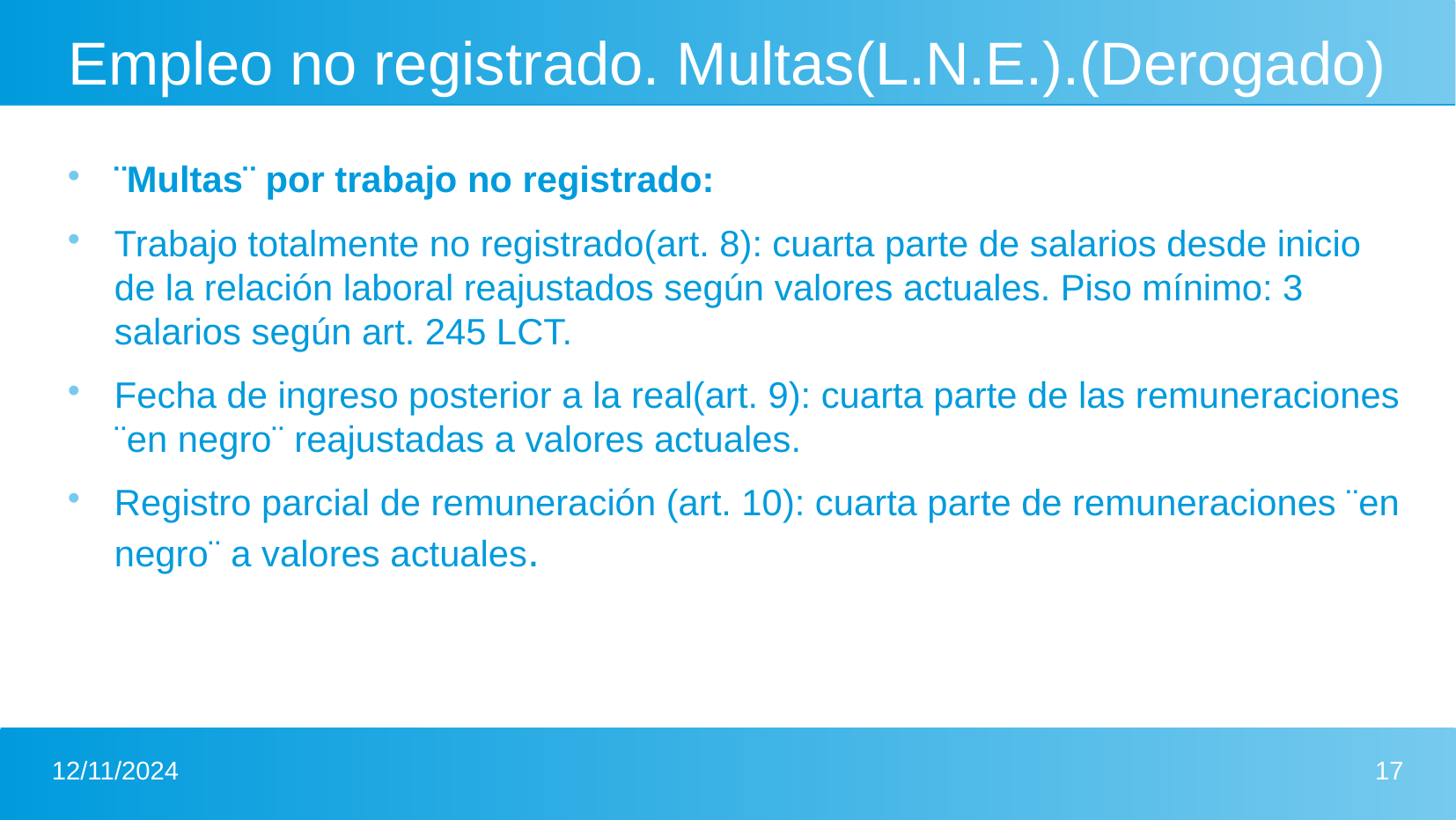

# Empleo no registrado. Multas(L.N.E.).(Derogado)
¨Multas¨ por trabajo no registrado:
Trabajo totalmente no registrado(art. 8): cuarta parte de salarios desde inicio de la relación laboral reajustados según valores actuales. Piso mínimo: 3 salarios según art. 245 LCT.
Fecha de ingreso posterior a la real(art. 9): cuarta parte de las remuneraciones ¨en negro¨ reajustadas a valores actuales.
Registro parcial de remuneración (art. 10): cuarta parte de remuneraciones ¨en negro¨ a valores actuales.
12/11/2024
17